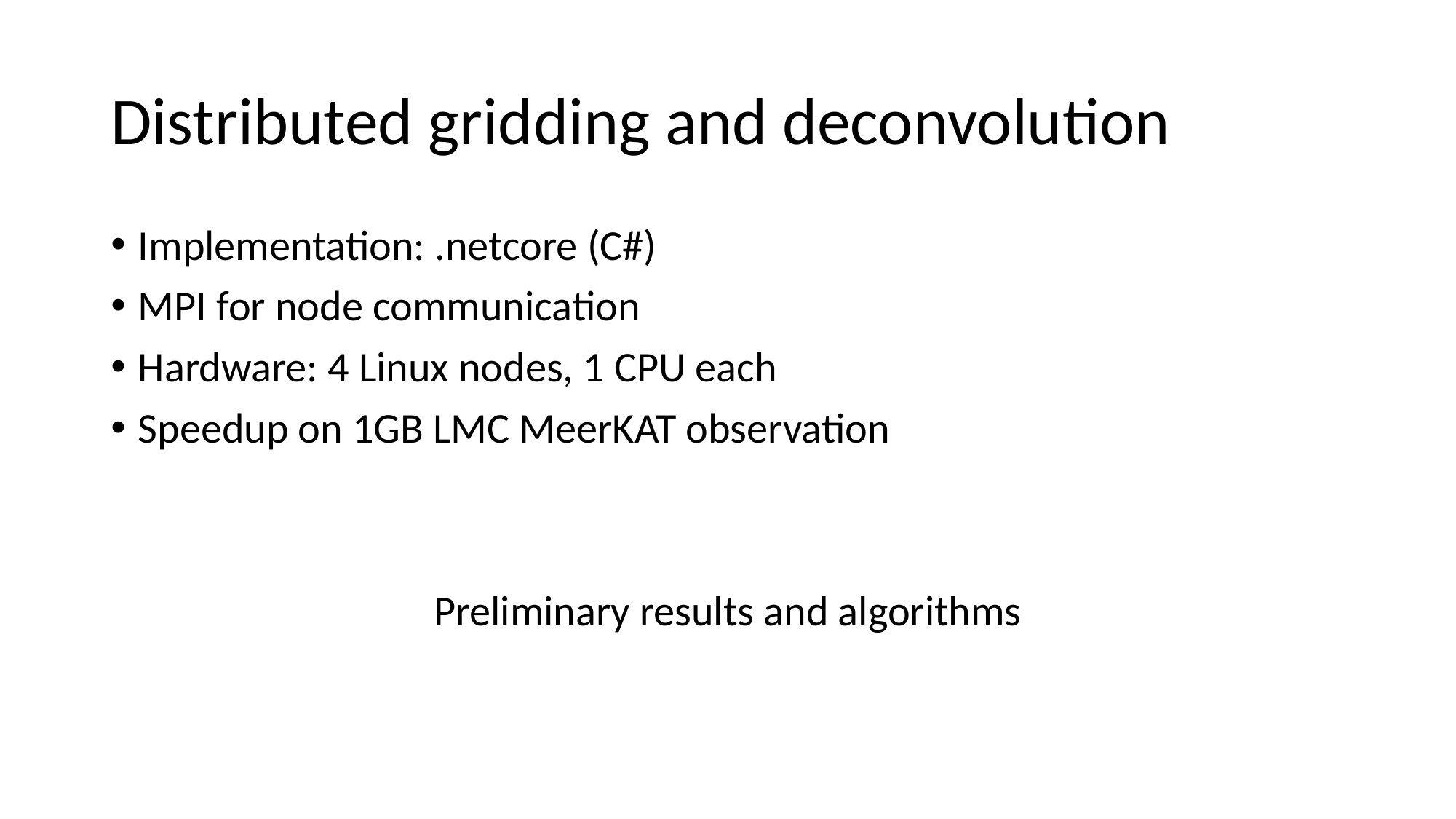

# Distributed gridding and deconvolution
Implementation: .netcore (C#)
MPI for node communication
Hardware: 4 Linux nodes, 1 CPU each
Speedup on 1GB LMC MeerKAT observation

Preliminary results and algorithms